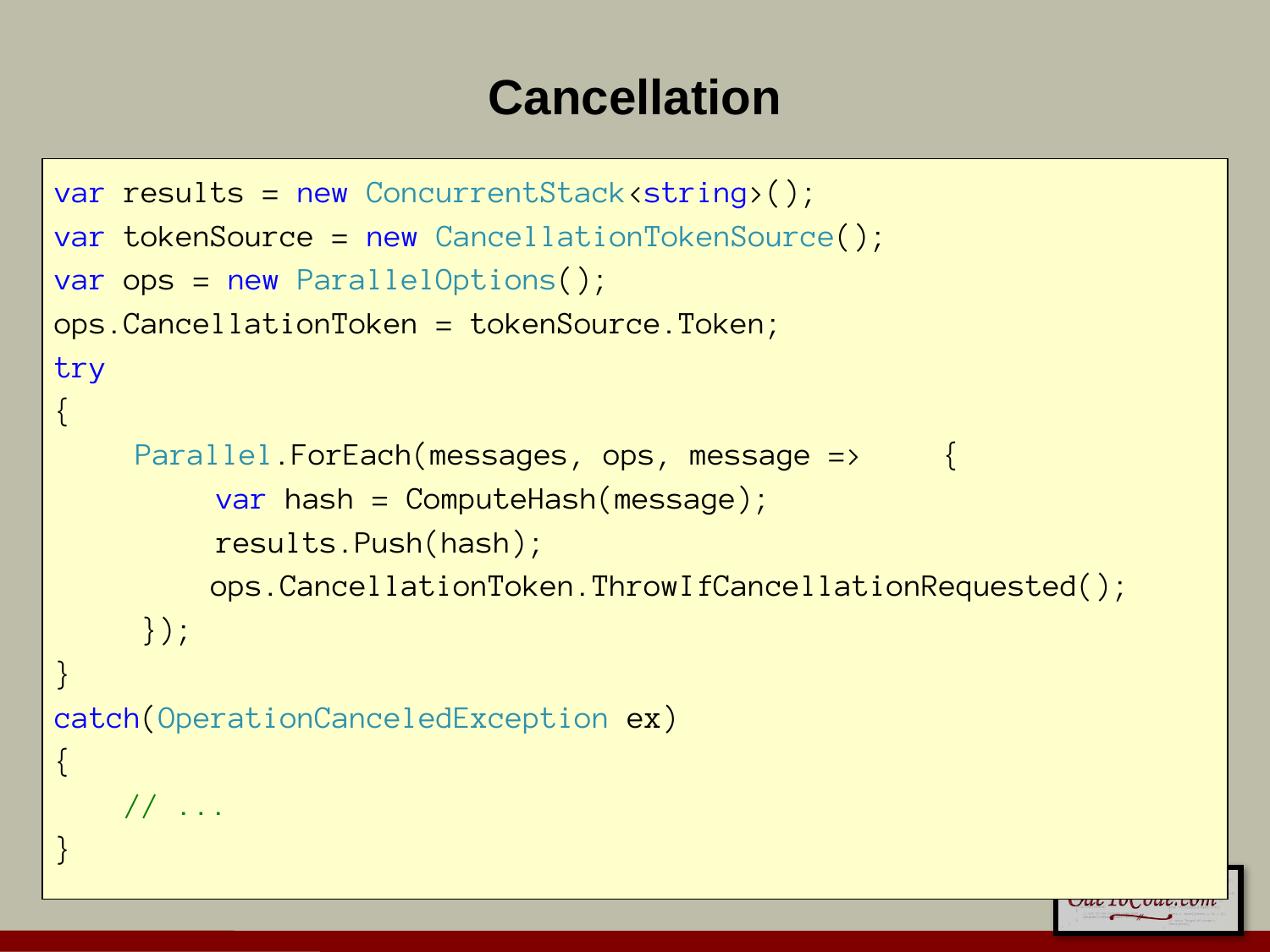

# Cancellation
var results = new ConcurrentStack<string>();
var tokenSource = new CancellationTokenSource();
var ops = new ParallelOptions();
ops.CancellationToken = tokenSource.Token;
try
{
	Parallel.ForEach(messages, ops, message =>	{
		var hash = ComputeHash(message);
		results.Push(hash);
         ops.CancellationToken.ThrowIfCancellationRequested();
     });
}
catch(OperationCanceledException ex)
{
    // ...
}